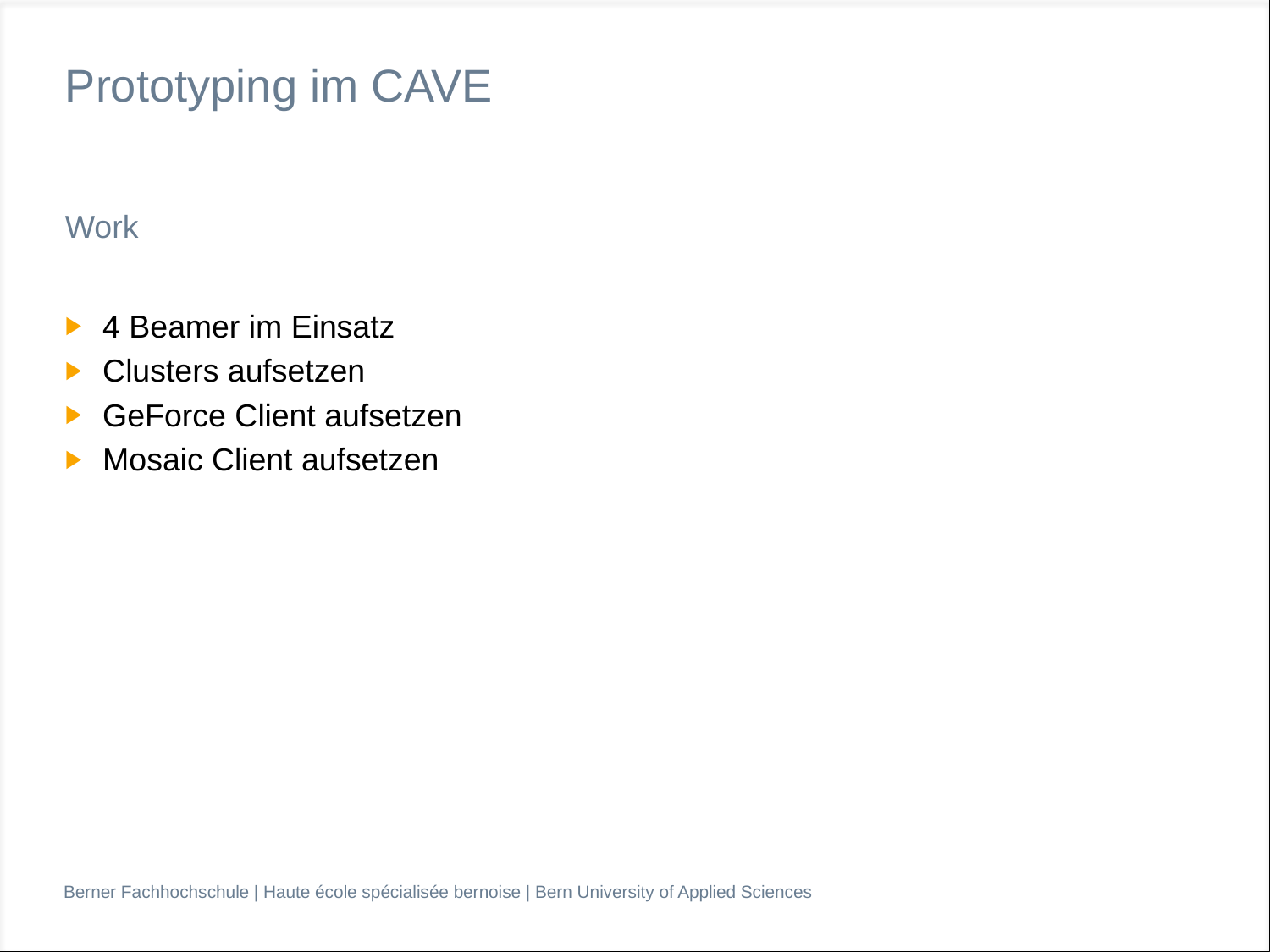

# Prototyping im CAVE
Work
4 Beamer im Einsatz
Clusters aufsetzen
GeForce Client aufsetzen
Mosaic Client aufsetzen